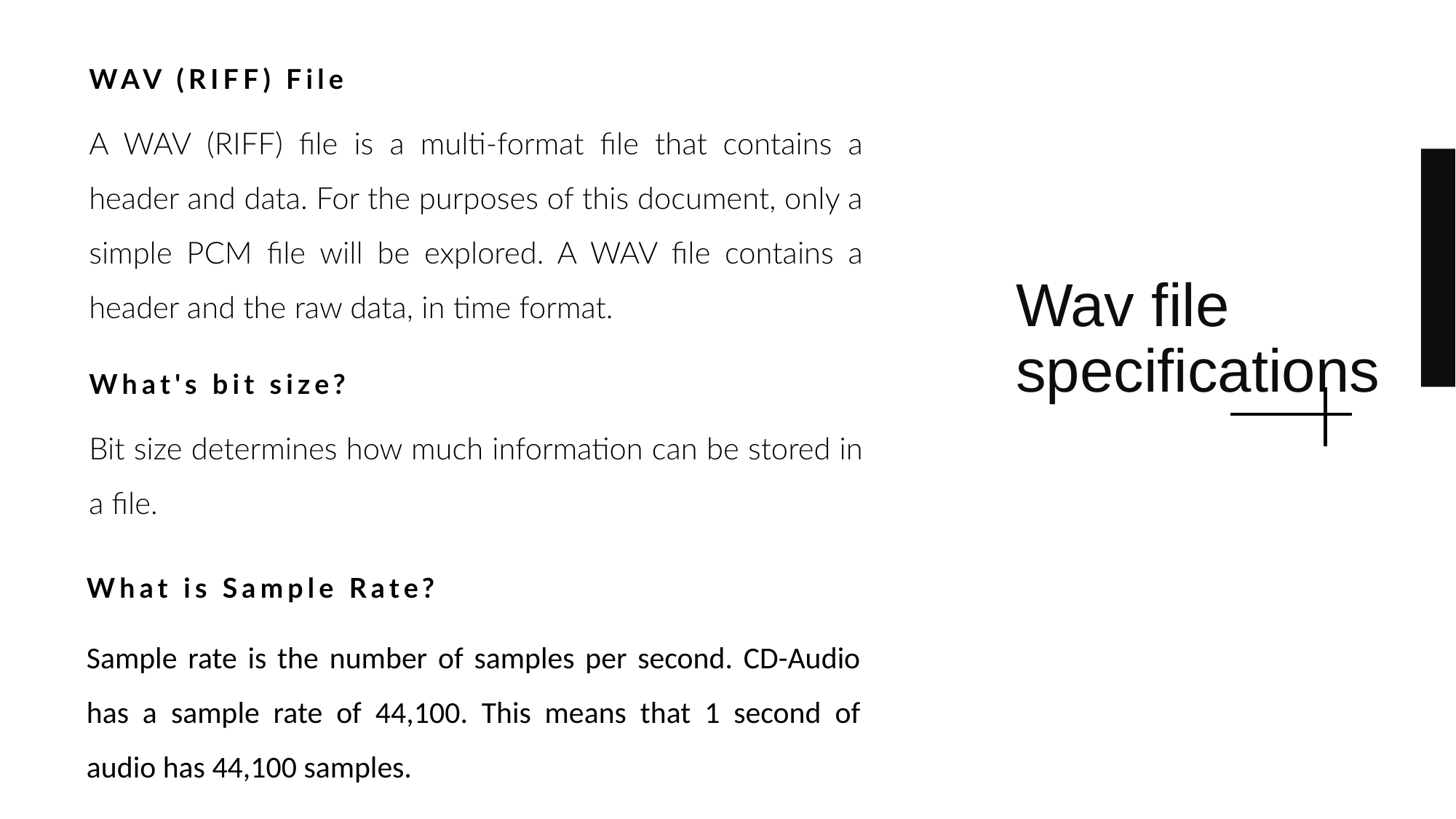

WAV (RIFF) File
A WAV (RIFF) file is a multi-format file that contains a header and data. For the purposes of this document, only a simple PCM file will be explored. A WAV file contains a header and the raw data, in time format.

Wav file specifications
What's bit size?
Bit size determines how much information can be stored in a file.
What is Sample Rate?
Sample rate is the number of samples per second. CD-Audio has a sample rate of 44,100. This means that 1 second of audio has 44,100 samples.